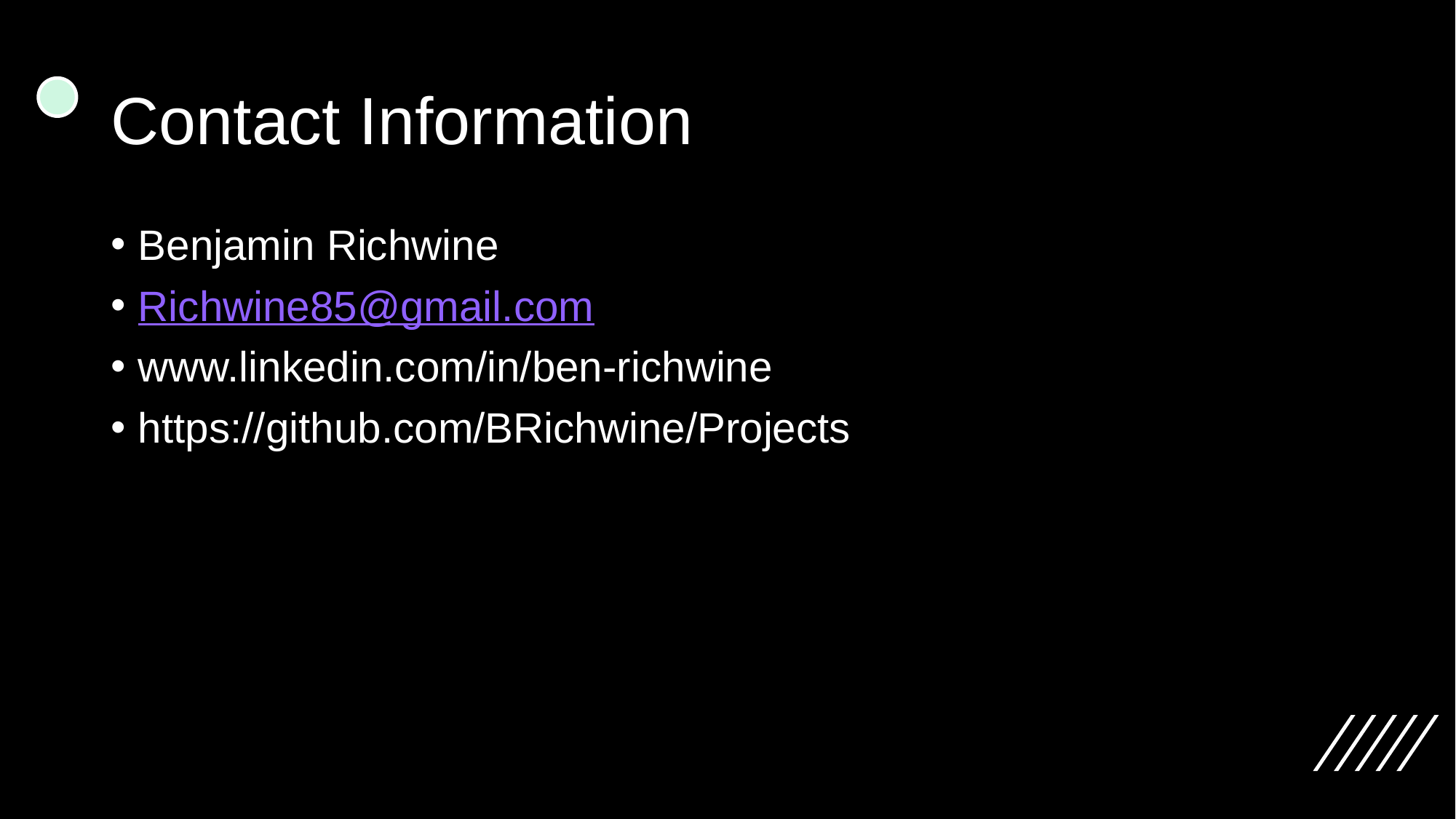

# Contact Information
Benjamin Richwine
Richwine85@gmail.com
www.linkedin.com/in/ben-richwine
https://github.com/BRichwine/Projects